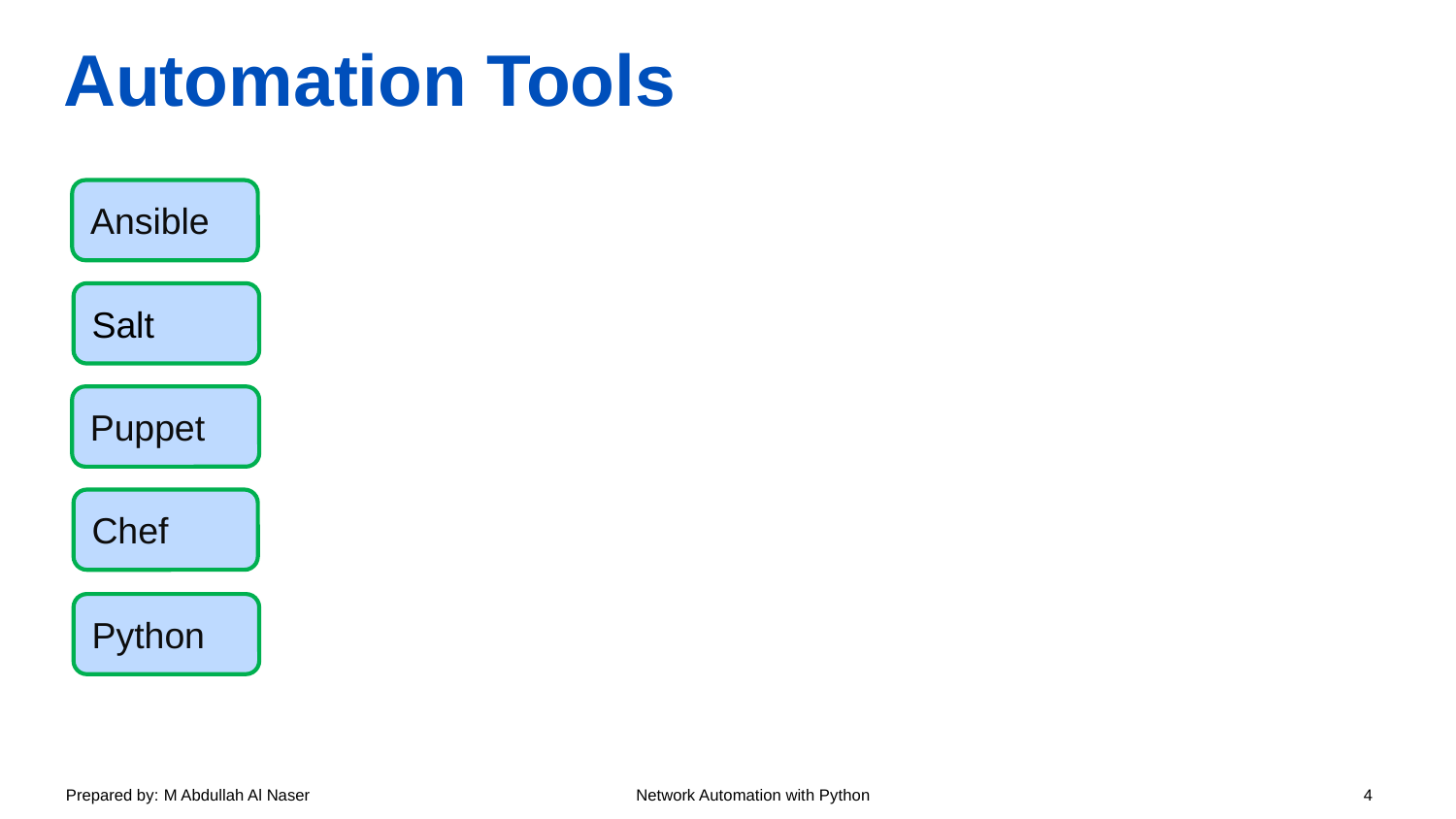

# Automation Tools
Ansible
Salt
Puppet
Chef
Python